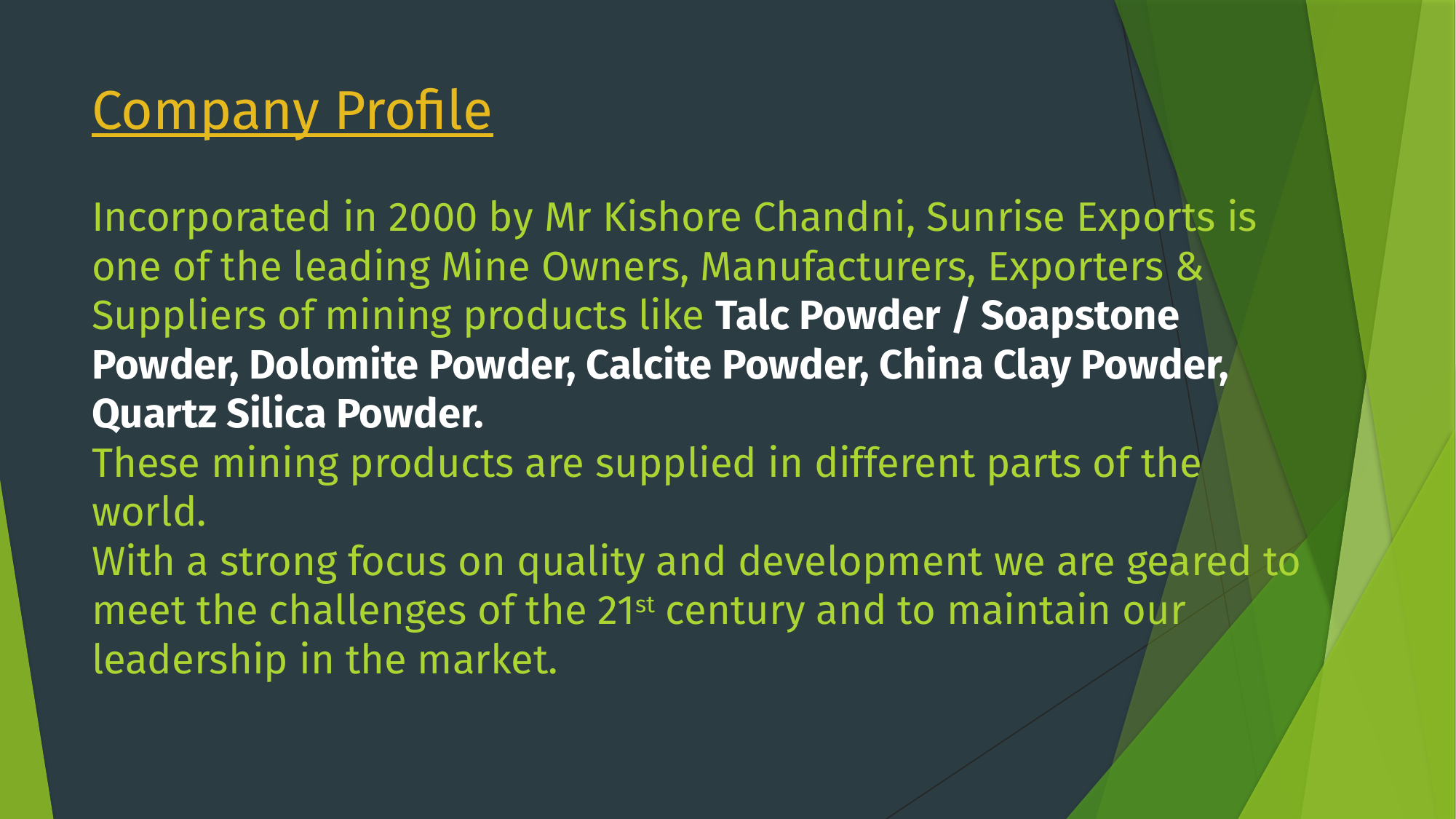

# Company Profile Incorporated in 2000 by Mr Kishore Chandni, Sunrise Exports is one of the leading Mine Owners, Manufacturers, Exporters & Suppliers of mining products like Talc Powder / Soapstone Powder, Dolomite Powder, Calcite Powder, China Clay Powder, Quartz Silica Powder. These mining products are supplied in different parts of the world. With a strong focus on quality and development we are geared to meet the challenges of the 21st century and to maintain our leadership in the market.